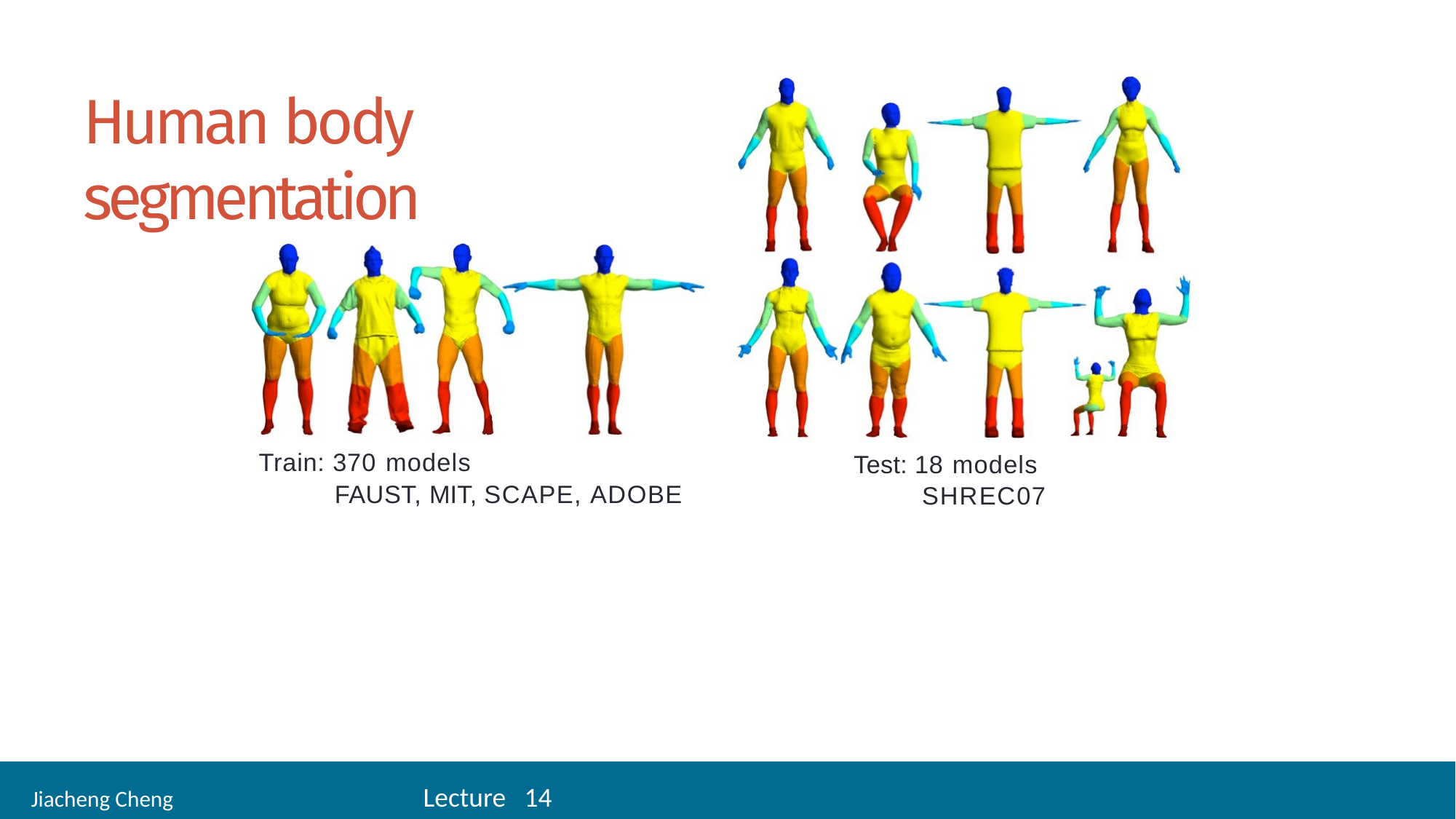

27

# Human body segmentation

Train: 370 models
FAUST, MIT, SCAPE, ADOBE
Test: 18 models
SHREC07